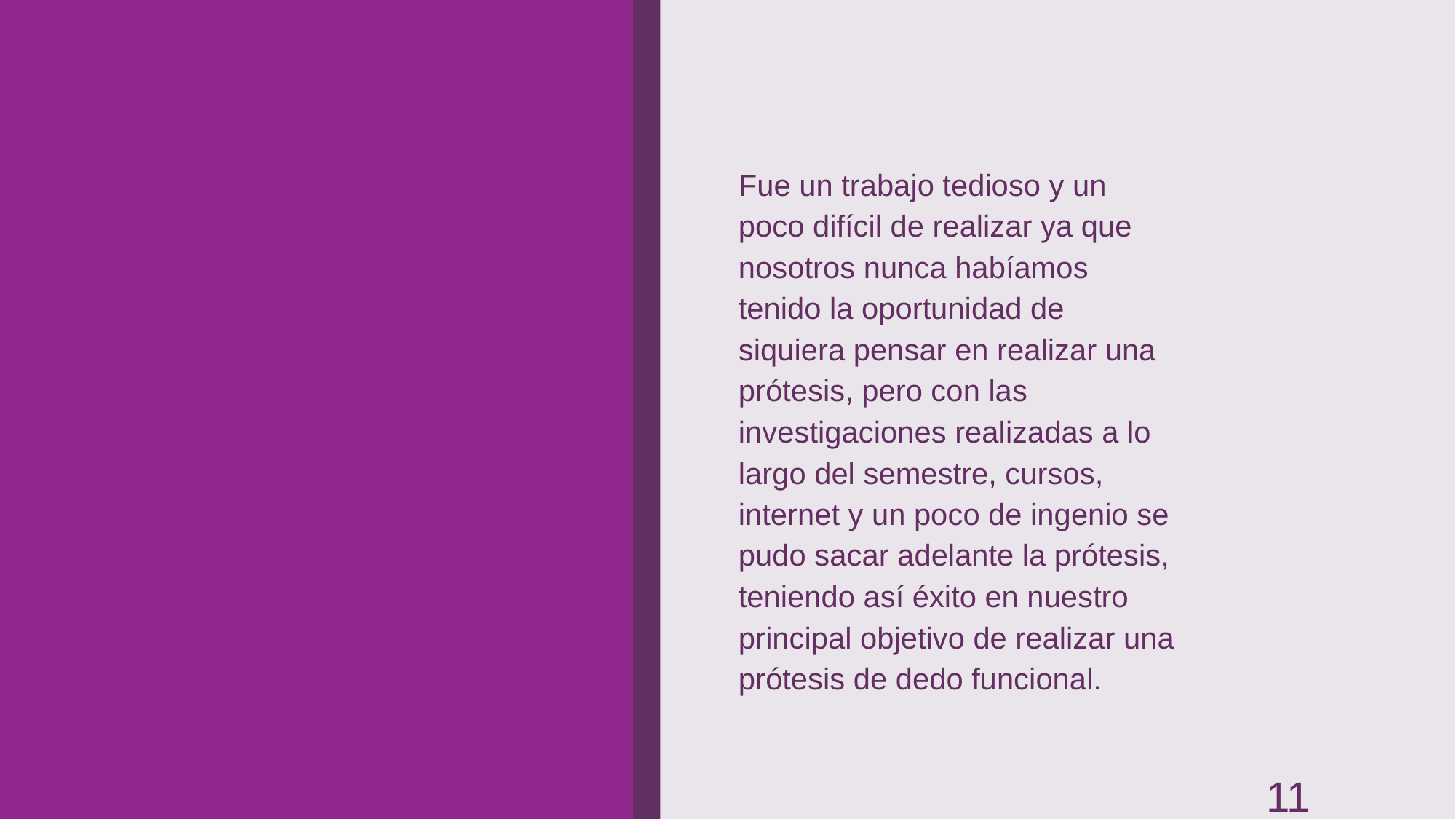

Fue un trabajo tedioso y un poco difícil de realizar ya que nosotros nunca habíamos tenido la oportunidad de siquiera pensar en realizar una prótesis, pero con las investigaciones realizadas a lo largo del semestre, cursos, internet y un poco de ingenio se pudo sacar adelante la prótesis, teniendo así éxito en nuestro principal objetivo de realizar una prótesis de dedo funcional.
11